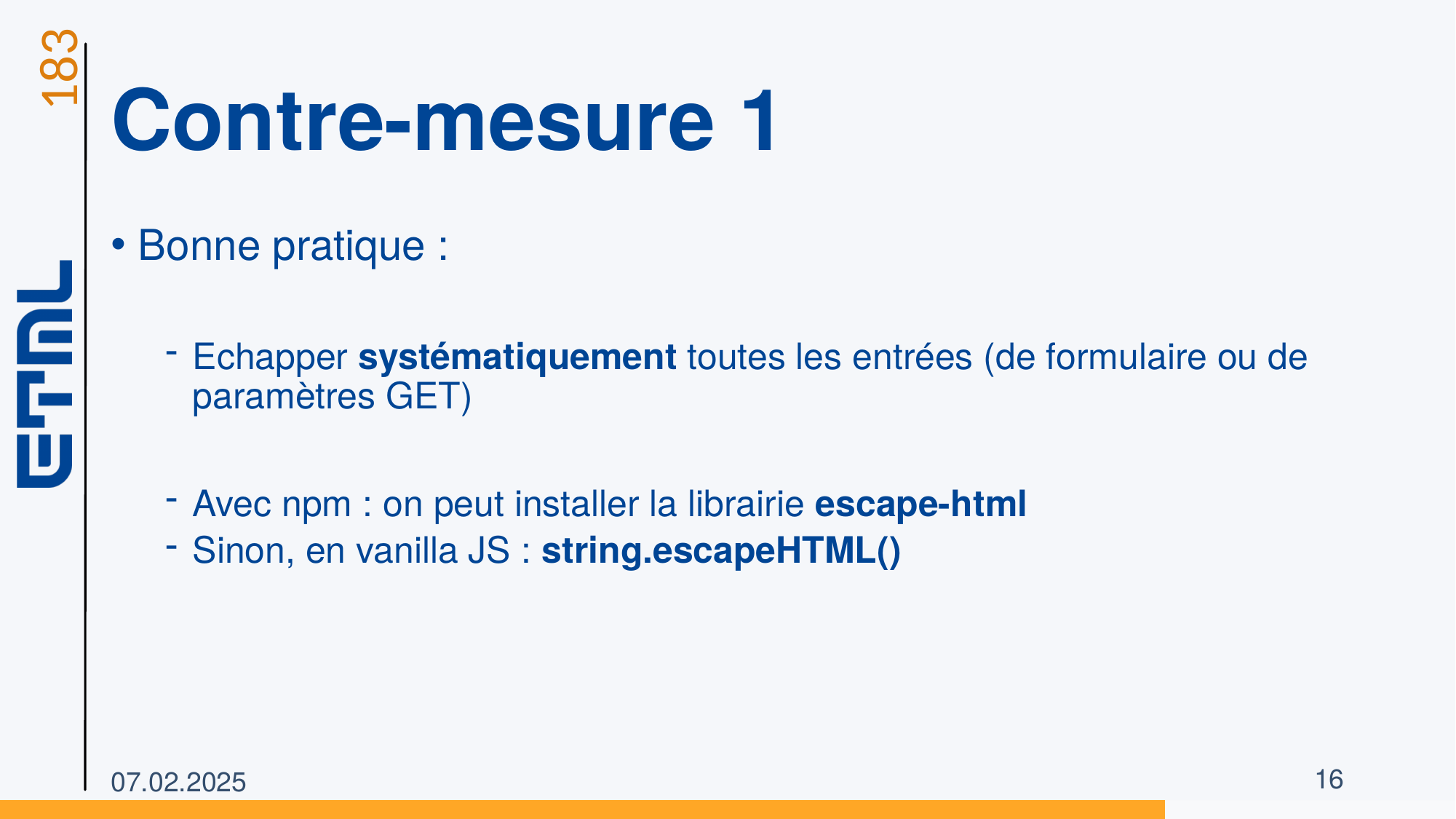

# Contre-mesure 1
Bonne pratique :

Echapper systématiquement toutes les entrées (de formulaire ou de paramètres GET)

Avec npm : on peut installer la librairie escape-html
Sinon, en vanilla JS : string.escapeHTML()
07.02.2025
16